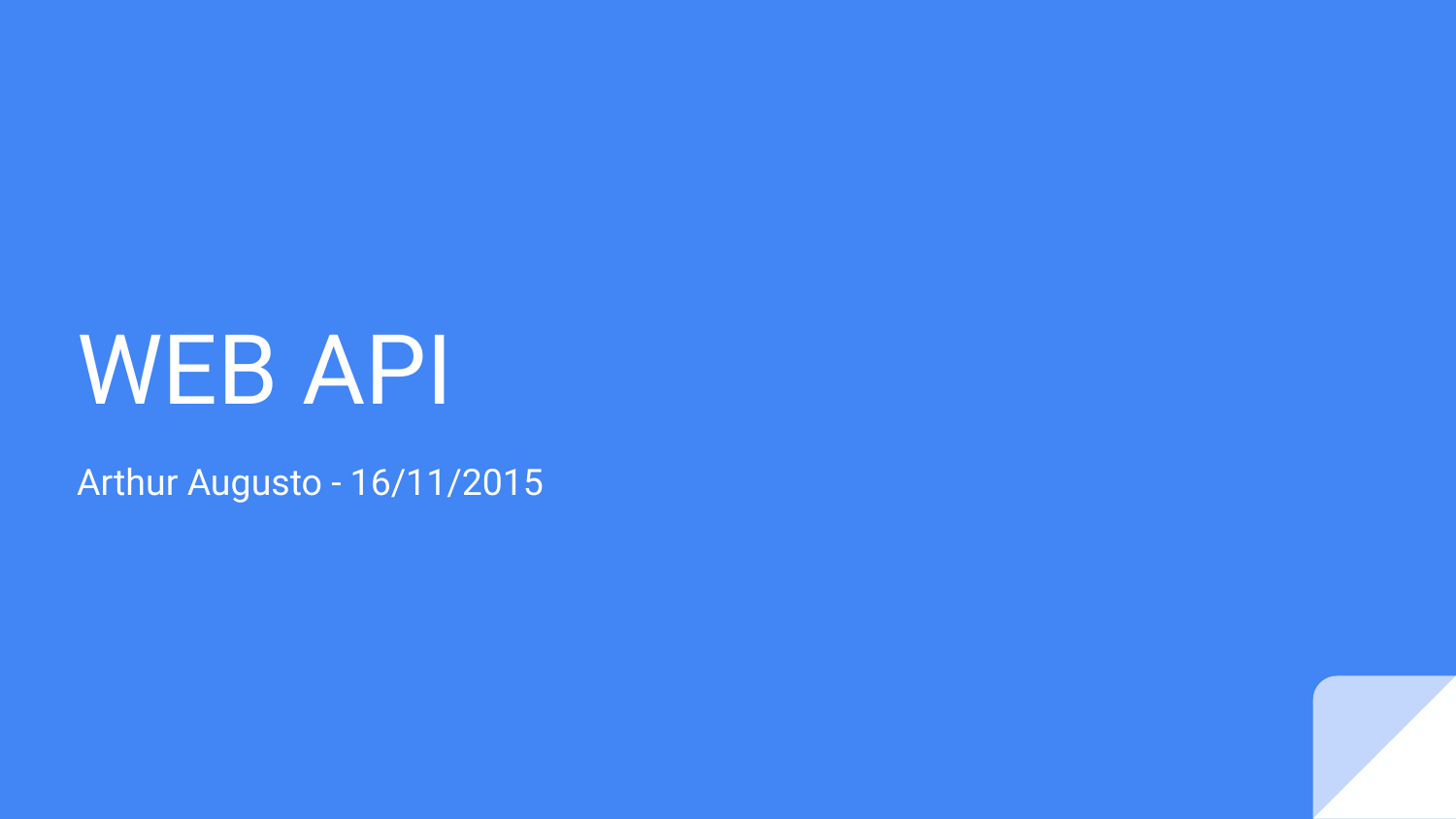

# WEB API
Arthur Augusto - 16/11/2015